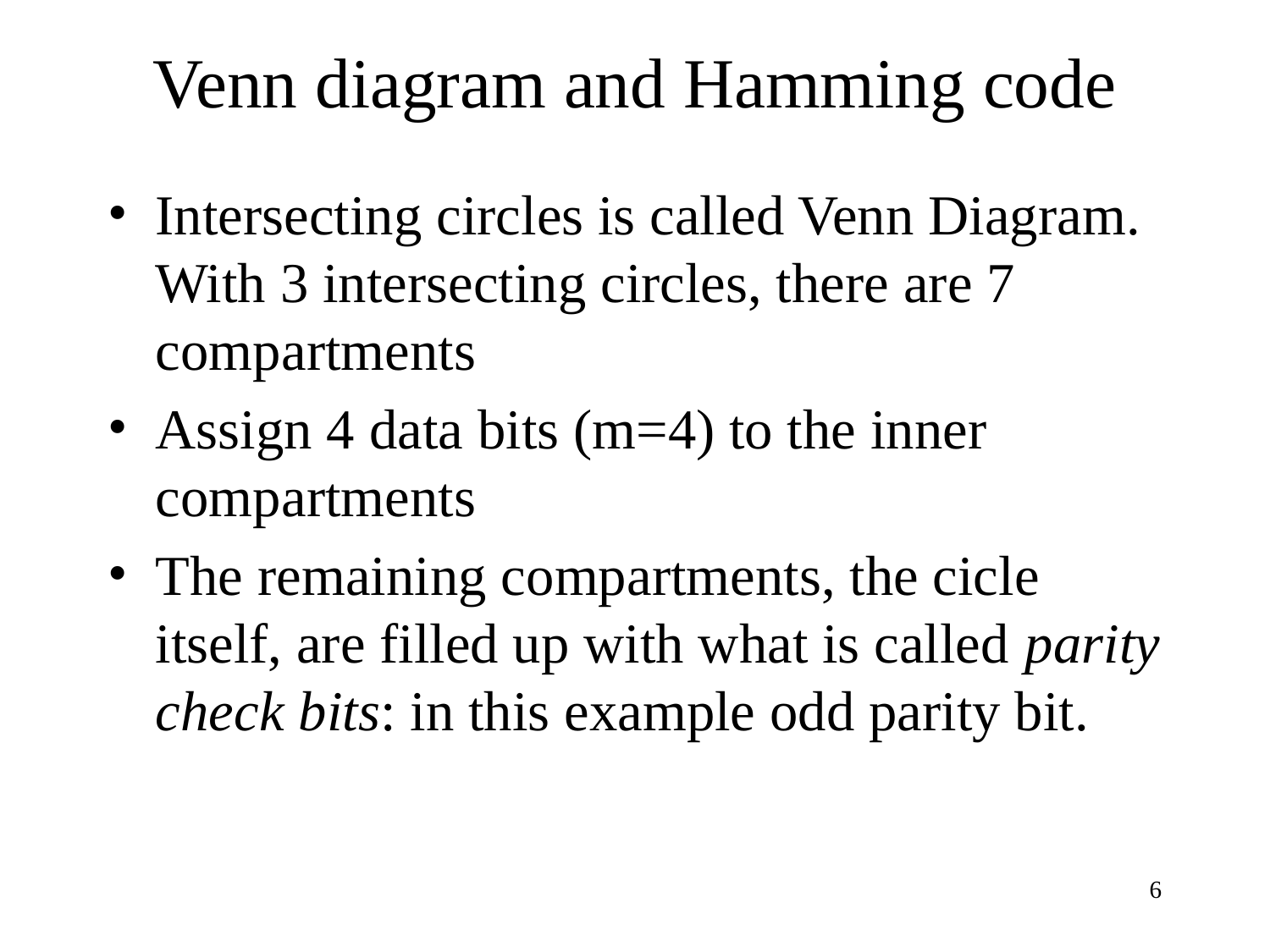

# Venn diagram and Hamming code
Intersecting circles is called Venn Diagram. With 3 intersecting circles, there are 7 compartments
Assign 4 data bits (m=4) to the inner compartments
The remaining compartments, the cicle itself, are filled up with what is called parity check bits: in this example odd parity bit.
6